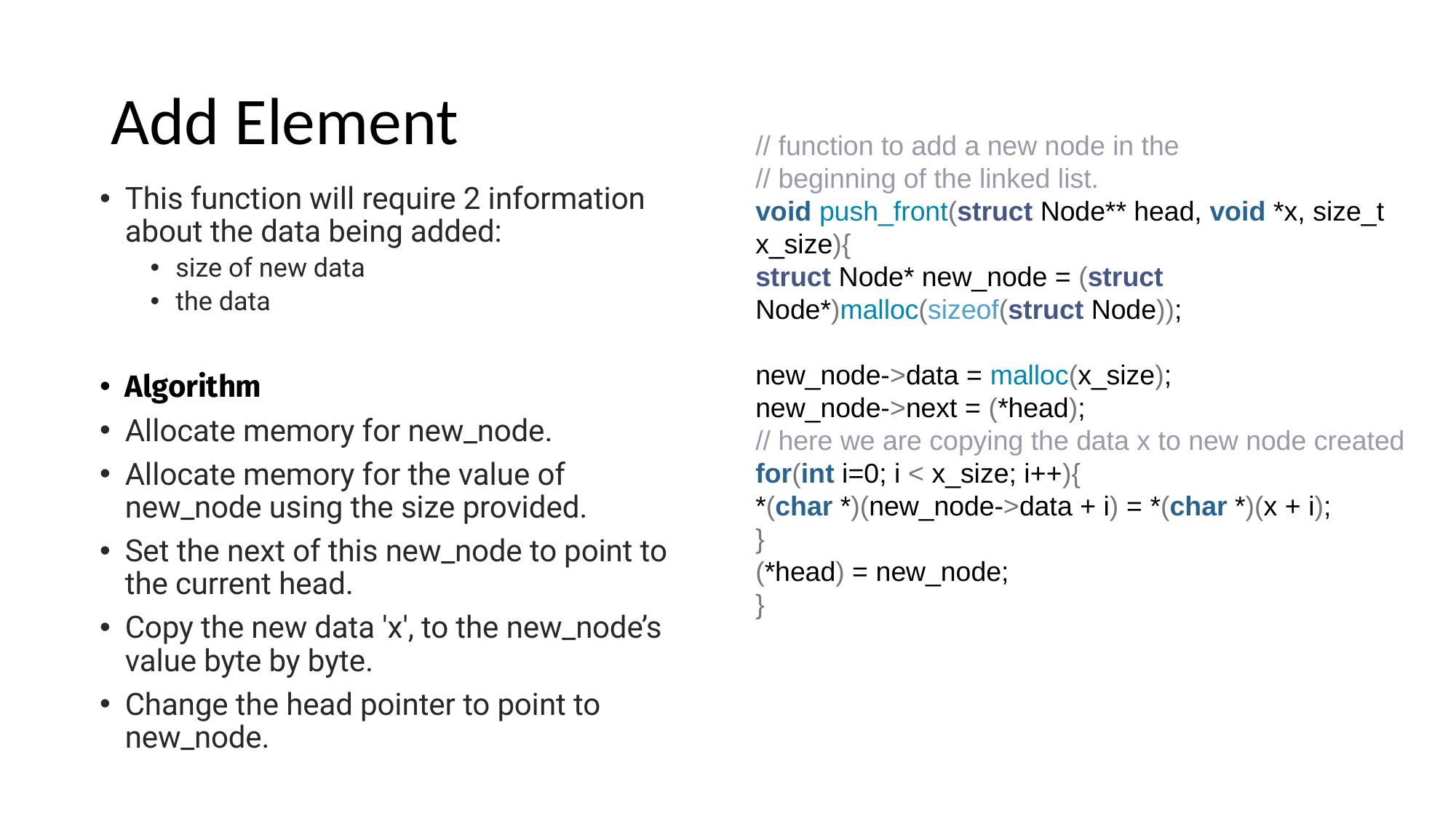

# Add Element
// function to add a new node in the
// beginning of the linked list.
void push_front(struct Node** head, void *x, size_t x_size){
struct Node* new_node = (struct Node*)malloc(sizeof(struct Node));

new_node->data = malloc(x_size);
new_node->next = (*head);
// here we are copying the data x to new node created
for(int i=0; i < x_size; i++){
*(char *)(new_node->data + i) = *(char *)(x + i);
}
(*head) = new_node;
}
This function will require 2 information about the data being added:
size of new data
the data

Algorithm
Allocate memory for new_node.
Allocate memory for the value of new_node using the size provided.
Set the next of this new_node to point to the current head.
Copy the new data 'x', to the new_node’s value byte by byte.
Change the head pointer to point to new_node.